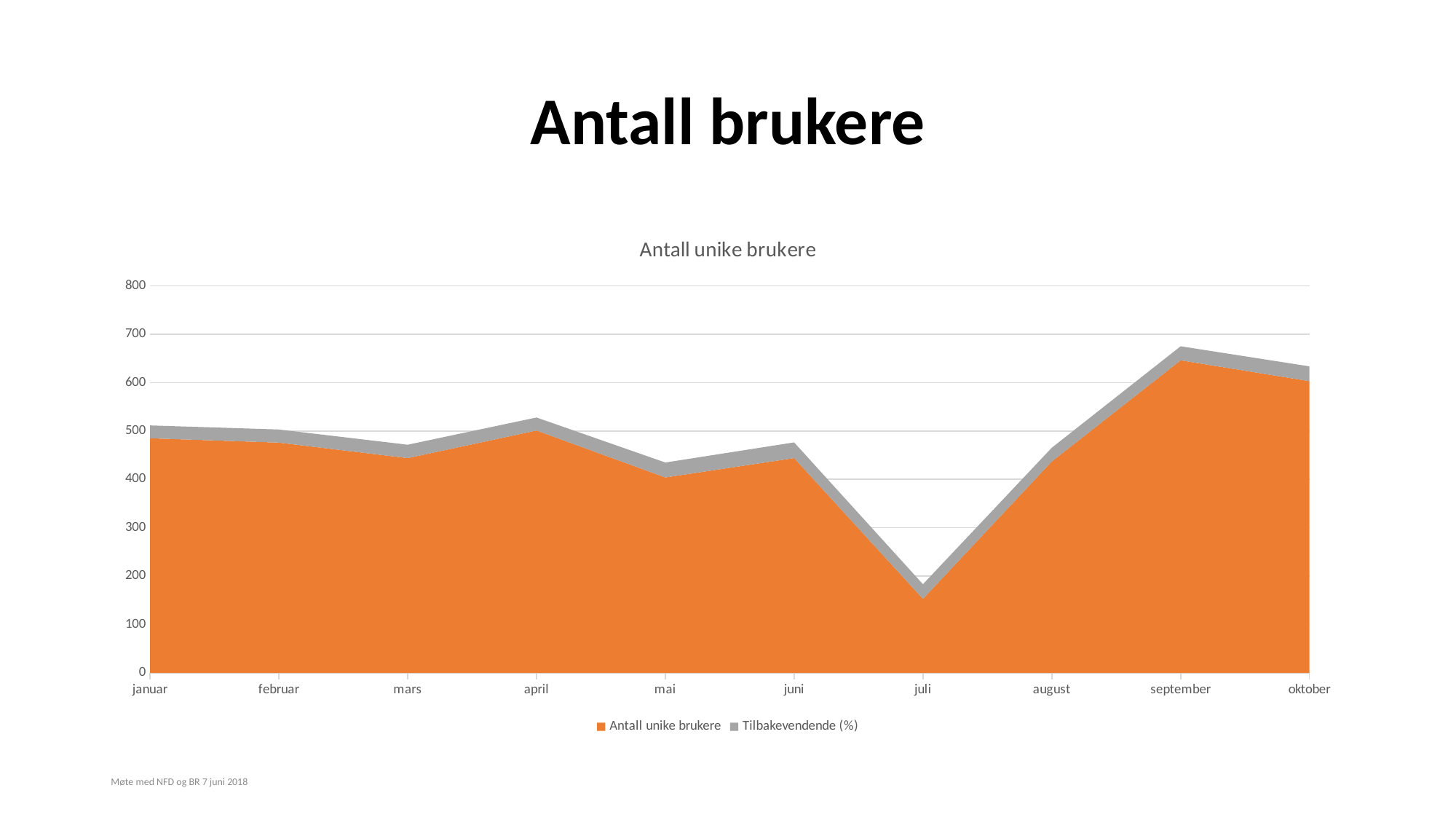

# Antall brukere

### Chart: Antall unike brukere

| Category | Antall unike brukere | Tilbakevendende (%) |
|---|---|---|
| januar | 485.0 | 26.5 |
| februar | 476.0 | 27.1 |
| mars | 444.0 | 27.6 |
| april | 501.0 | 26.9 |
| mai | 404.0 | 30.8 |
| juni | 444.0 | 32.4 |
| juli | 153.0 | 30.2 |
| august | 437.0 | 28.4 |
| september | 646.0 | 29.1 |
| oktober | 603.0 | 30.6 |
Møte med NFD og BR 7 juni 2018